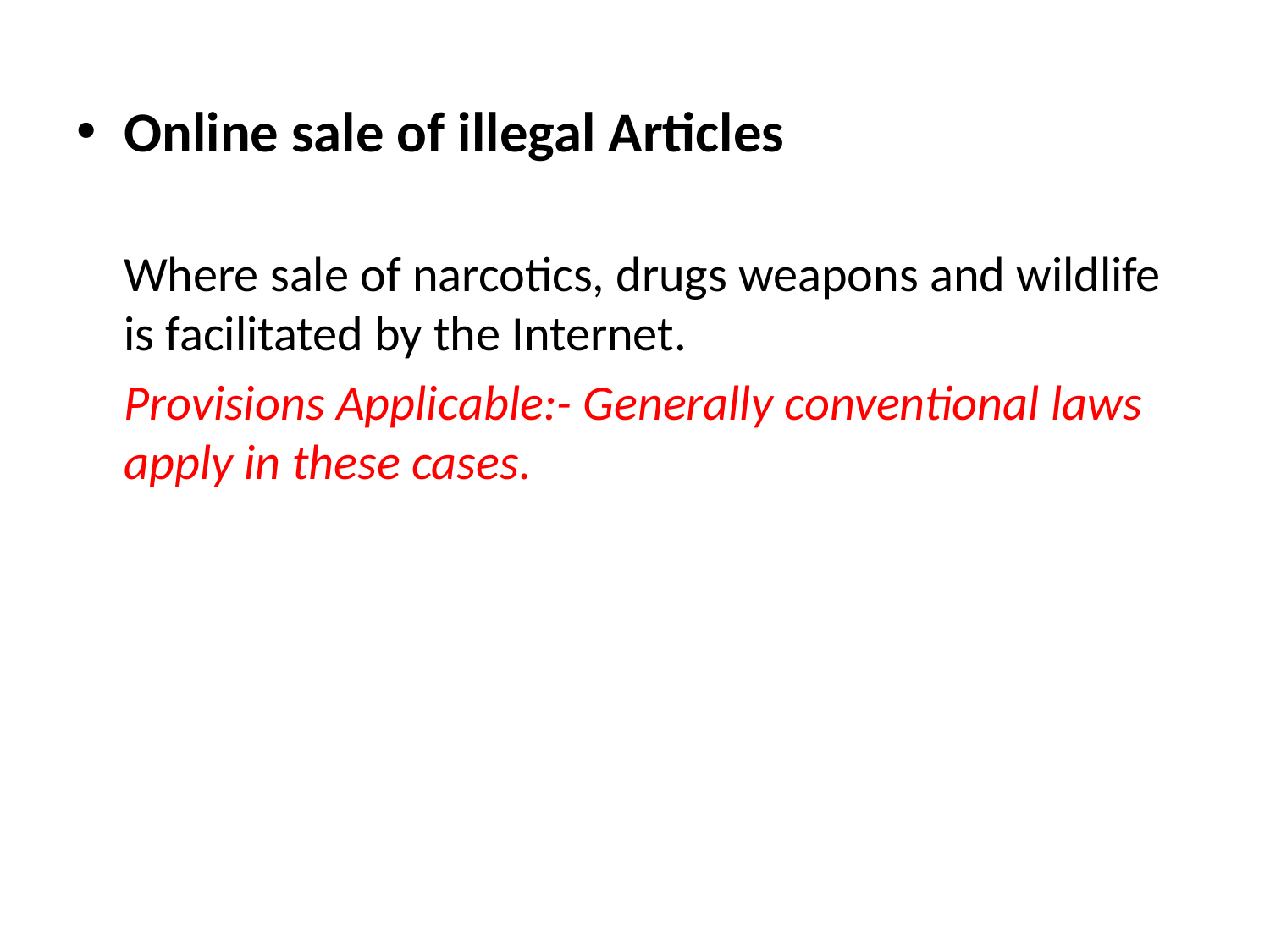

Online sale of illegal Articles
Where sale of narcotics, drugs weapons and wildlife is facilitated by the Internet.
	Provisions Applicable:- Generally conventional laws apply in these cases.